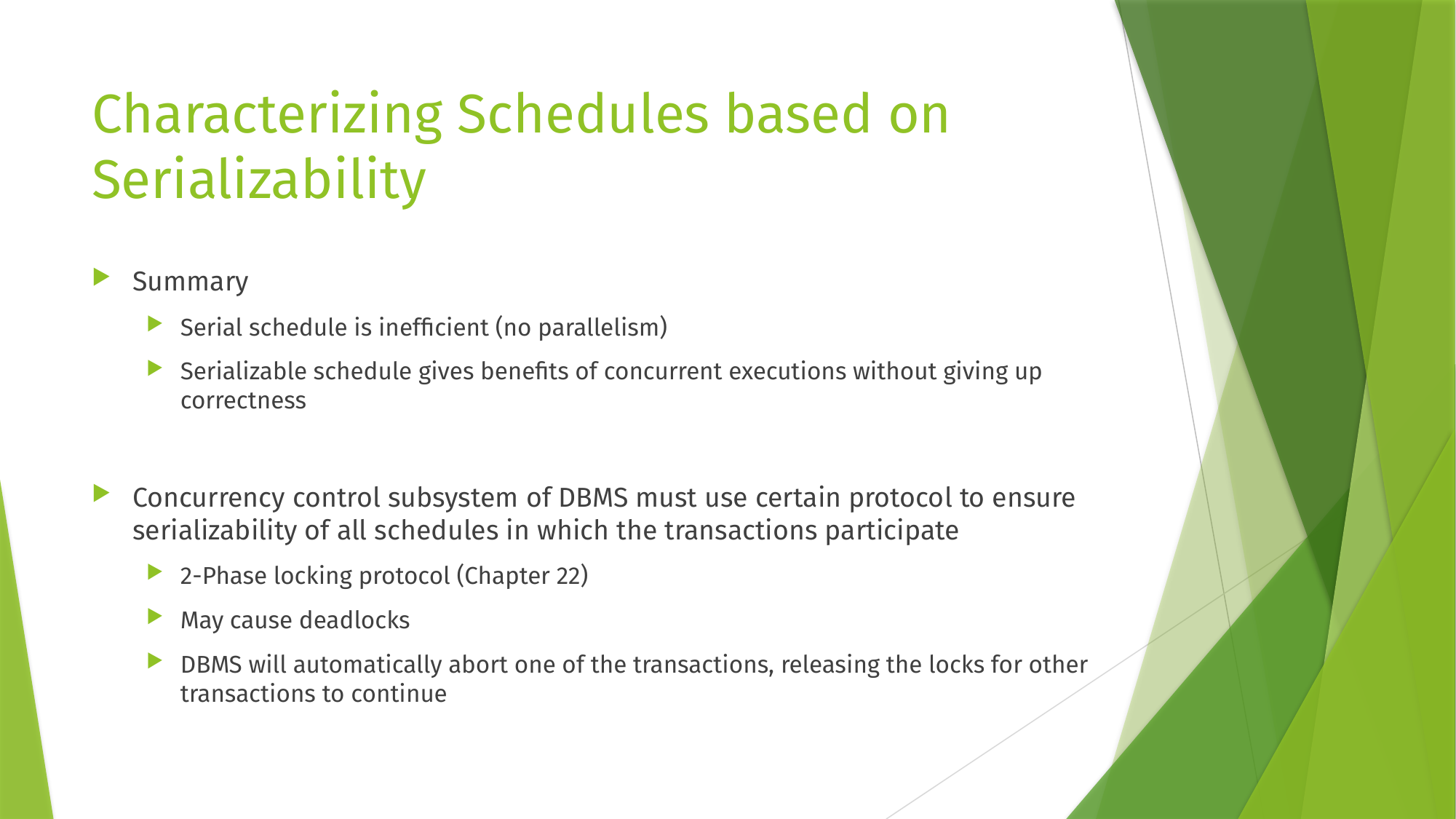

# Characterizing Schedules based on Serializability
Summary
Serial schedule is inefficient (no parallelism)
Serializable schedule gives benefits of concurrent executions without giving up correctness

Concurrency control subsystem of DBMS must use certain protocol to ensure serializability of all schedules in which the transactions participate
2-Phase locking protocol (Chapter 22)
May cause deadlocks
DBMS will automatically abort one of the transactions, releasing the locks for other transactions to continue